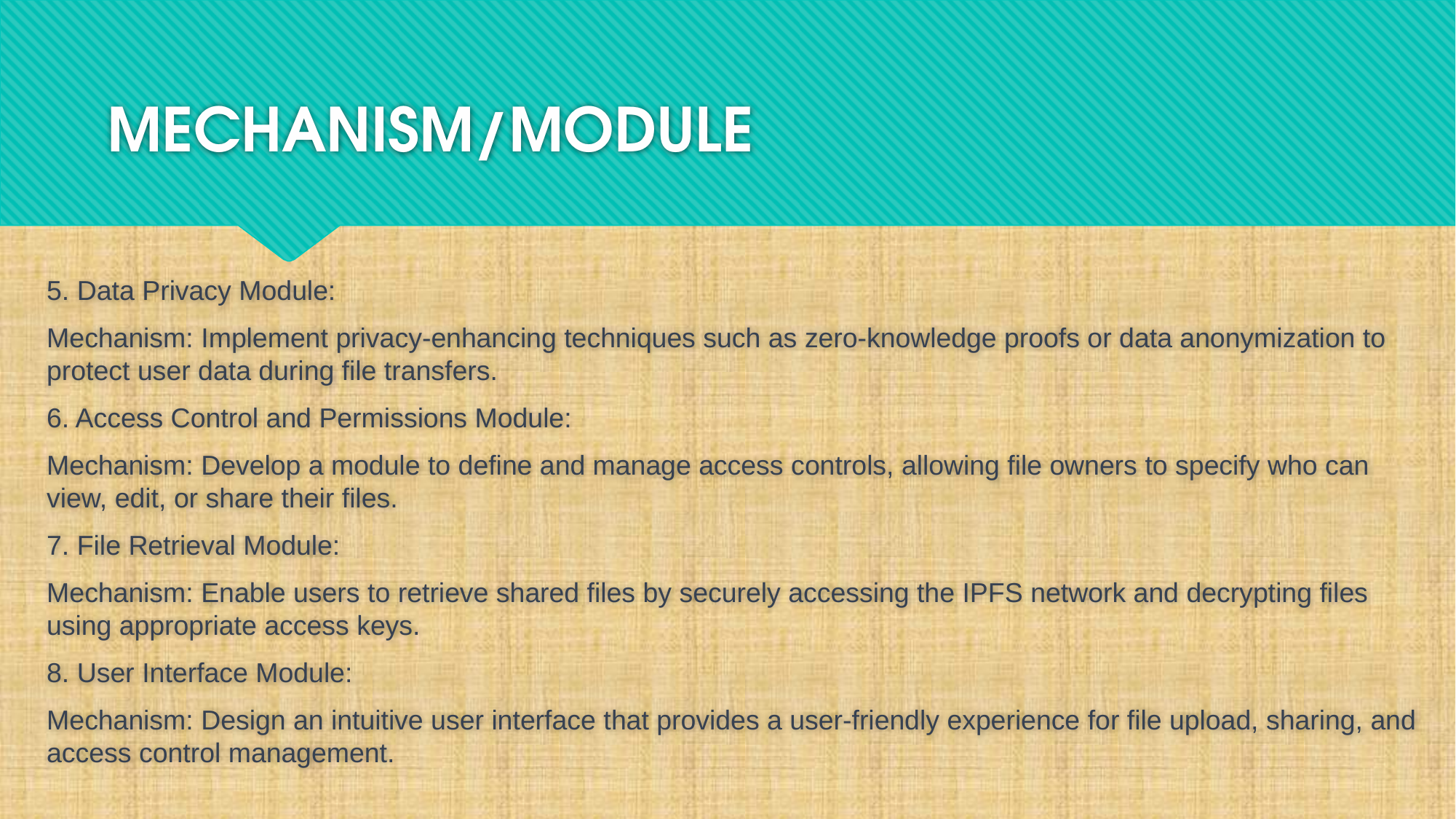

# MECHANISM/MODULE
5. Data Privacy Module:
Mechanism: Implement privacy-enhancing techniques such as zero-knowledge proofs or data anonymization to protect user data during file transfers.
6. Access Control and Permissions Module:
Mechanism: Develop a module to define and manage access controls, allowing file owners to specify who can view, edit, or share their files.
7. File Retrieval Module:
Mechanism: Enable users to retrieve shared files by securely accessing the IPFS network and decrypting files using appropriate access keys.
8. User Interface Module:
Mechanism: Design an intuitive user interface that provides a user-friendly experience for file upload, sharing, and access control management.